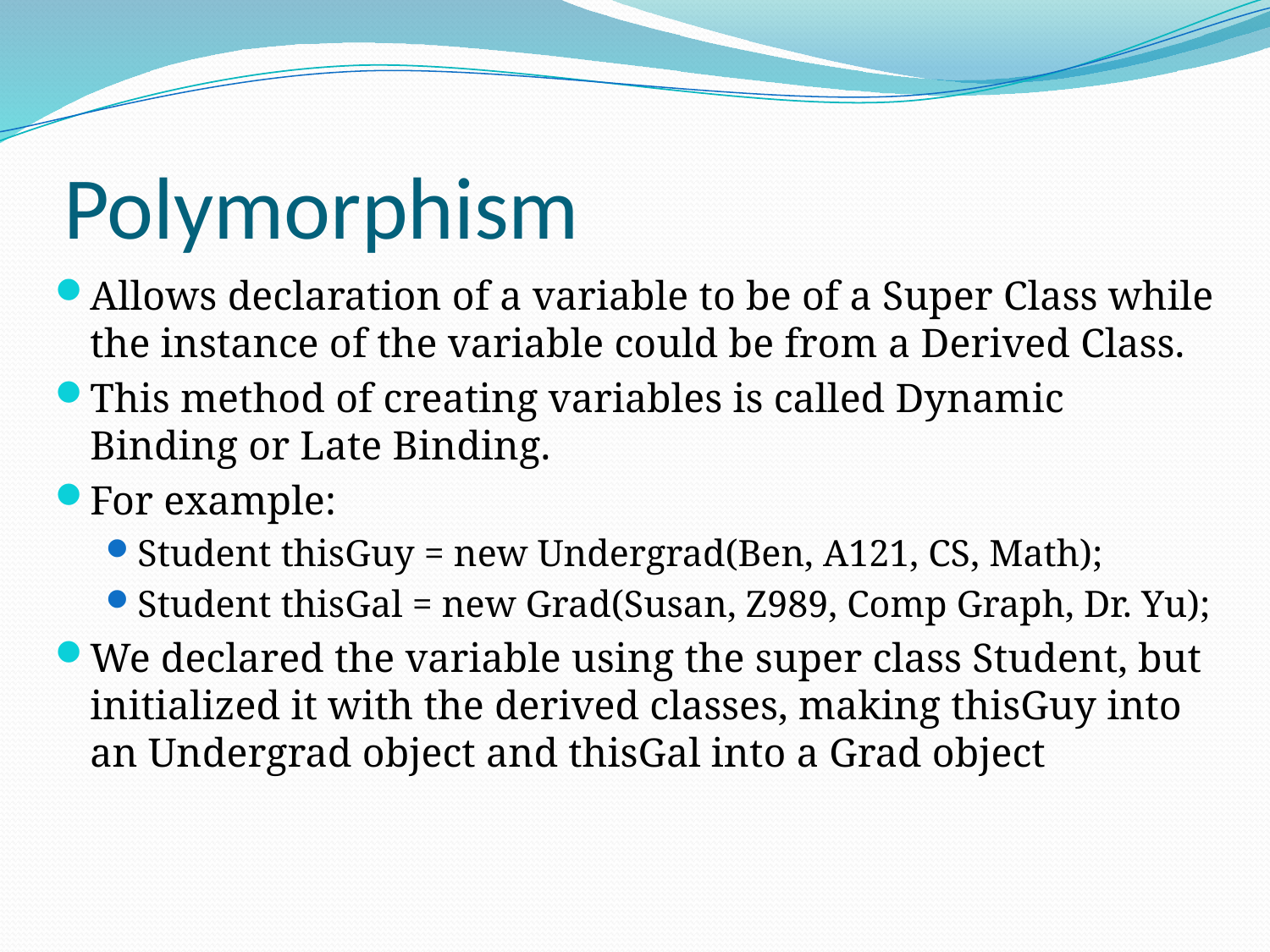

# Polymorphism
Allows declaration of a variable to be of a Super Class while the instance of the variable could be from a Derived Class.
This method of creating variables is called Dynamic Binding or Late Binding.
For example:
Student thisGuy = new Undergrad(Ben, A121, CS, Math);
Student thisGal = new Grad(Susan, Z989, Comp Graph, Dr. Yu);
We declared the variable using the super class Student, but initialized it with the derived classes, making thisGuy into an Undergrad object and thisGal into a Grad object